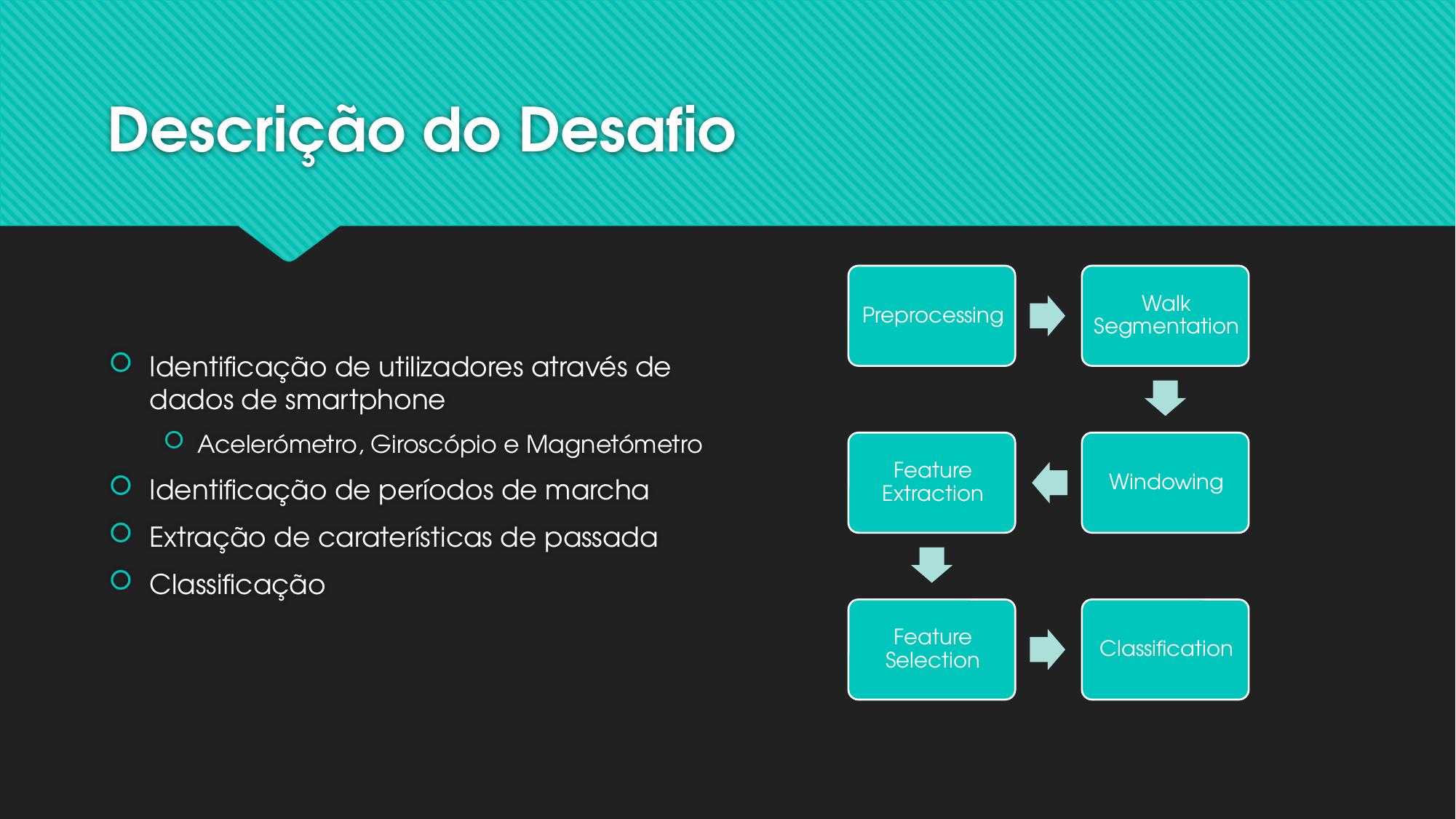

# Descrição do Desafio
Identificação de utilizadores através de dados de smartphone
Acelerómetro, Giroscópio e Magnetómetro
Identificação de períodos de marcha
Extração de caraterísticas de passada
Classificação

Preprocessing

Walk Segmentation

Windowing

Feature Extraction

Feature Selection

Classification